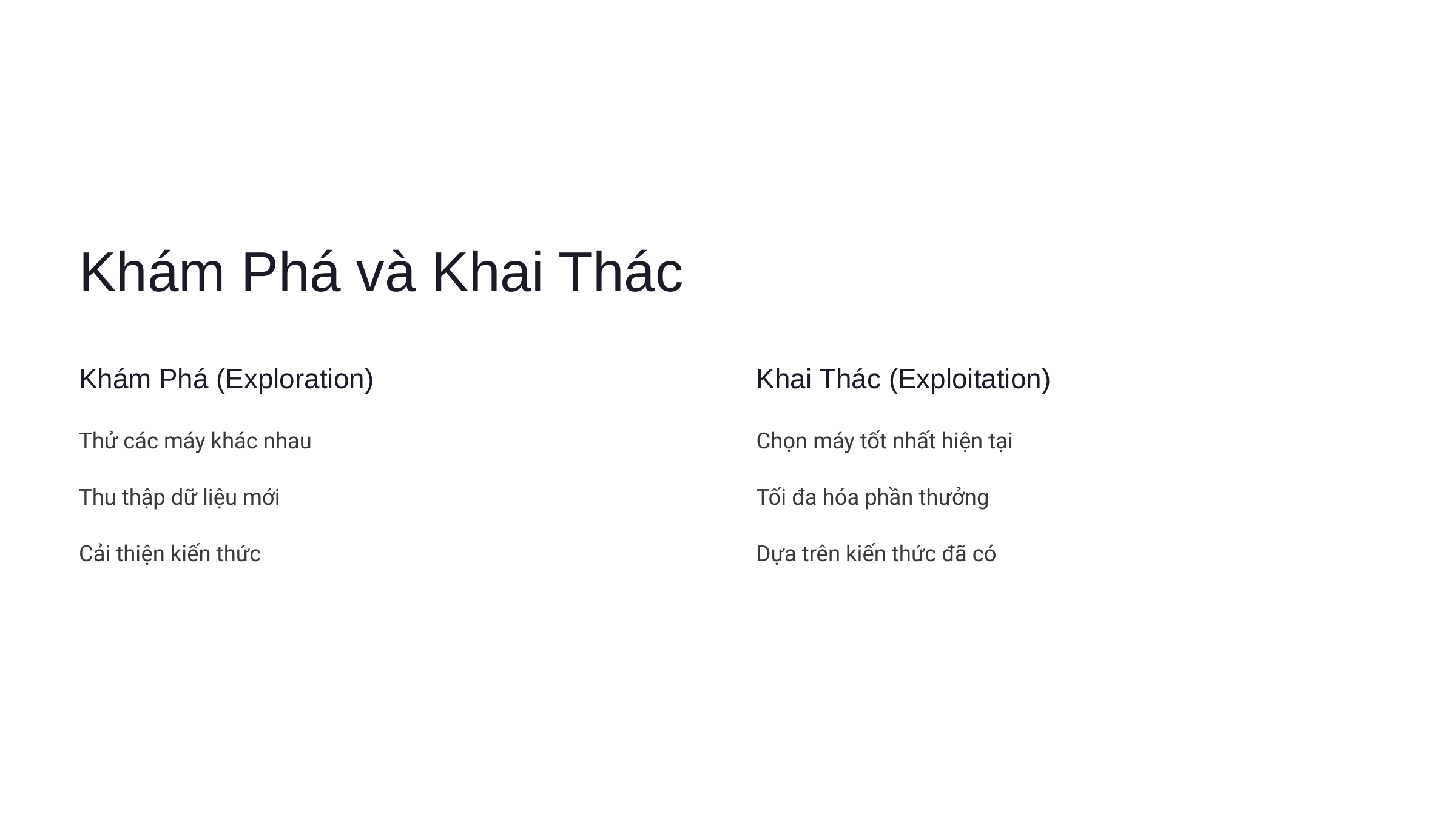

Khám Phá và Khai Thác
Khám Phá (Exploration)
Khai Thác (Exploitation)
Thử các máy khác nhau
Chọn máy tốt nhất hiện tại
Thu thập dữ liệu mới
Tối đa hóa phần thưởng
Cải thiện kiến thức
Dựa trên kiến thức đã có